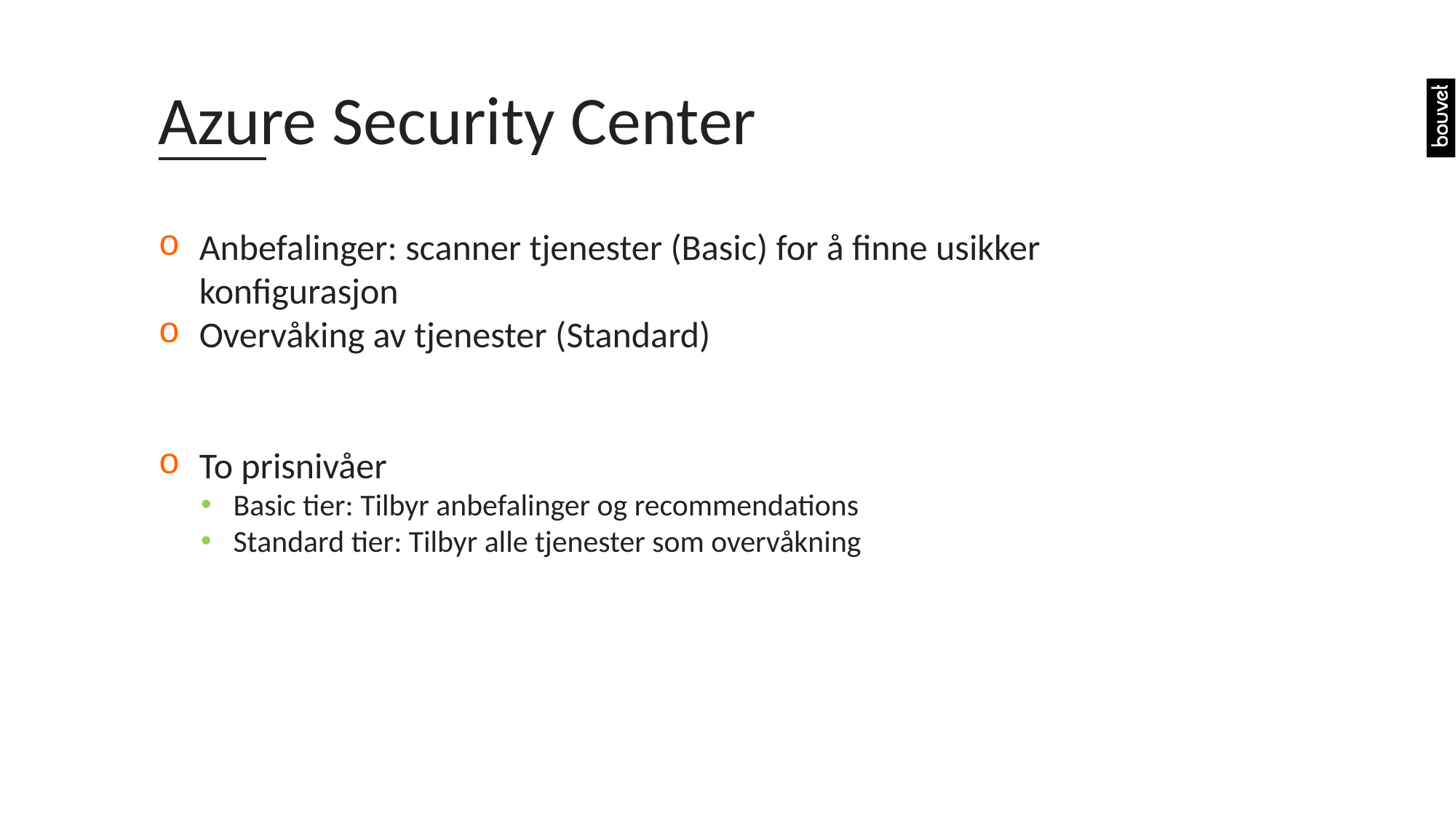

# Azure Security Center
Anbefalinger: scanner tjenester (Basic) for å finne usikker konfigurasjon
Overvåking av tjenester (Standard)

To prisnivåer
Basic tier: Tilbyr anbefalinger og recommendations
Standard tier: Tilbyr alle tjenester som overvåkning